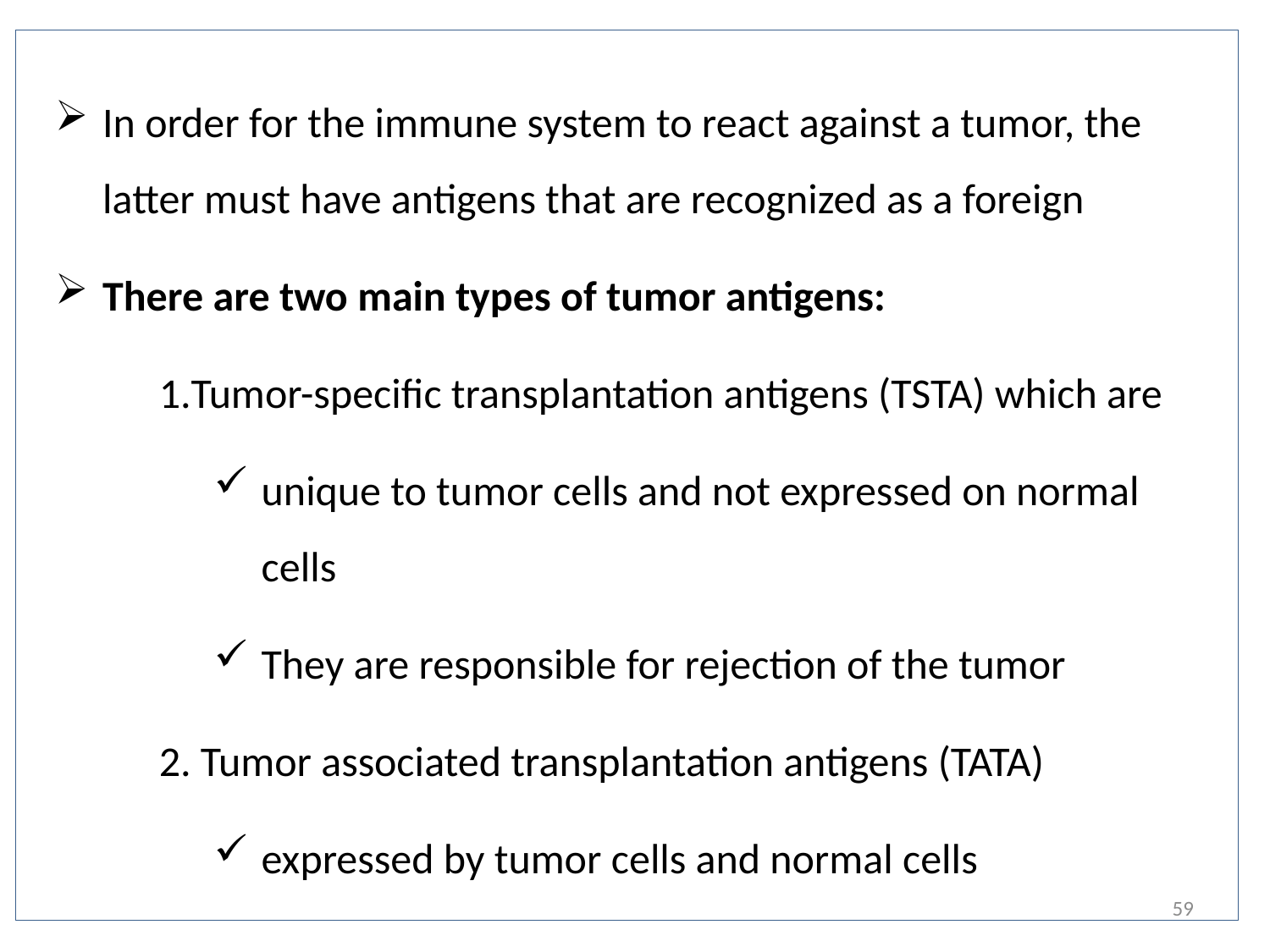

In order for the immune system to react against a tumor, the latter must have antigens that are recognized as a foreign
There are two main types of tumor antigens:
Tumor-specific transplantation antigens (TSTA) which are
unique to tumor cells and not expressed on normal cells
They are responsible for rejection of the tumor
2. Tumor associated transplantation antigens (TATA)
expressed by tumor cells and normal cells

59